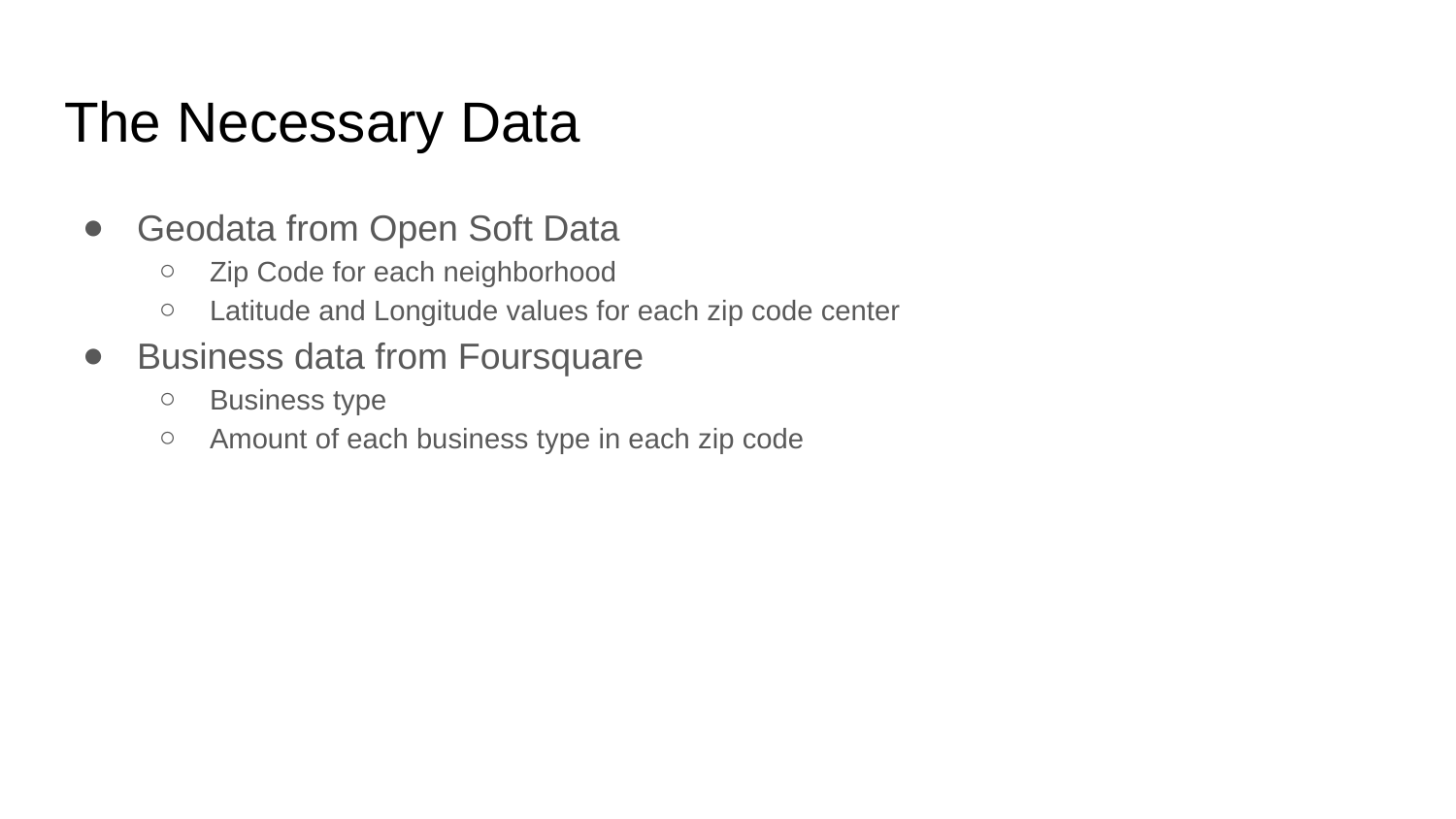

# The Necessary Data
Geodata from Open Soft Data
Zip Code for each neighborhood
Latitude and Longitude values for each zip code center
Business data from Foursquare
Business type
Amount of each business type in each zip code